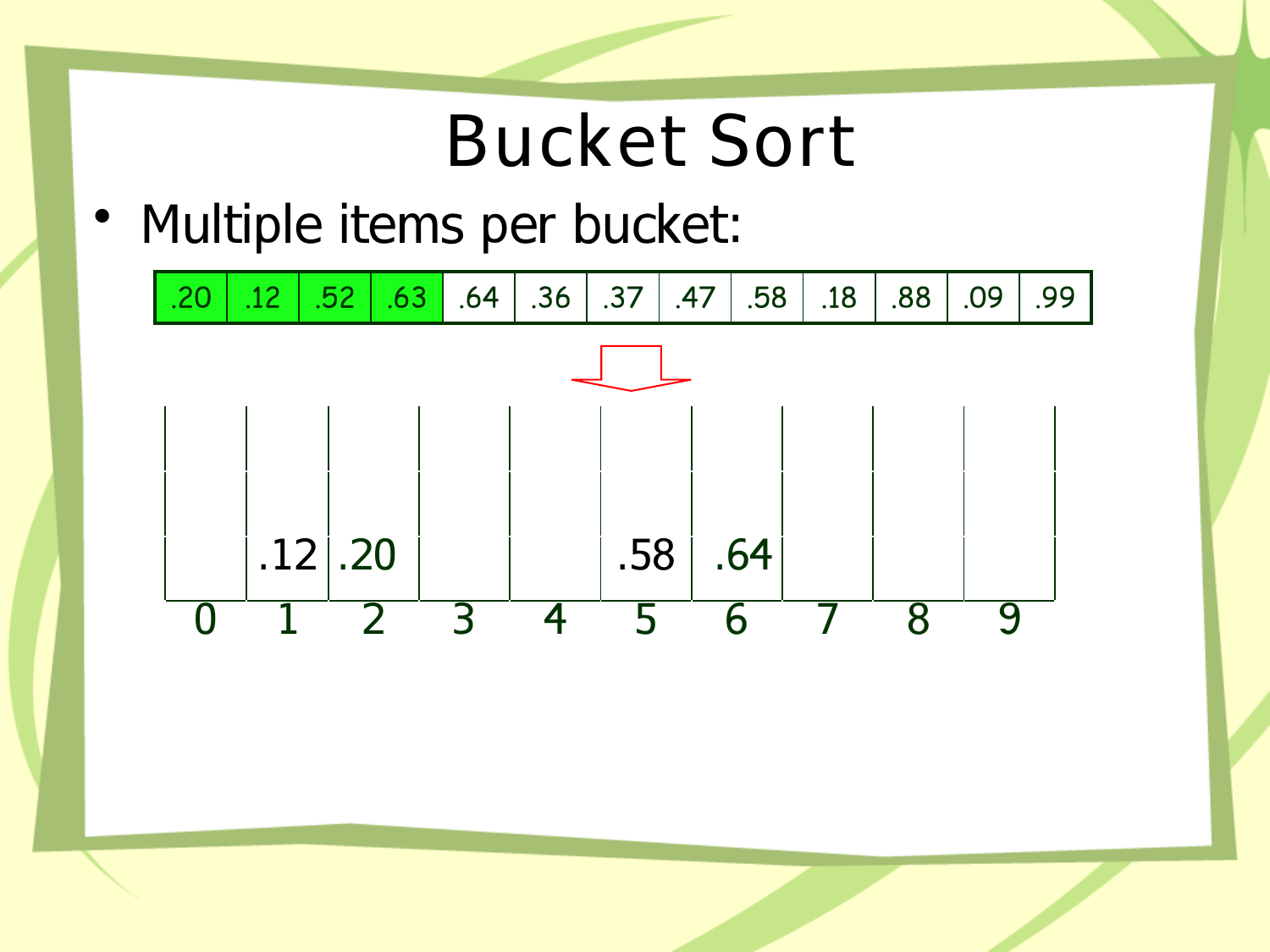

# Bucket Sort
Multiple items per bucket:
| .20 | .12 | .52 | .63 | .64 | .36 | .37 | .47 | .58 | .18 | .88 | .09 | .99 |
| --- | --- | --- | --- | --- | --- | --- | --- | --- | --- | --- | --- | --- |

|  |  |  |  |  |  |  |  |  |  |
| --- | --- | --- | --- | --- | --- | --- | --- | --- | --- |
|  |  |  |  |  |  |  |  |  |  |
|  | .12 | .20 |  |  | .58 | .64 |  |  |  |
| 0 | 1 | 2 | 3 | 4 | 5 | 6 | 7 | 8 | 9 |